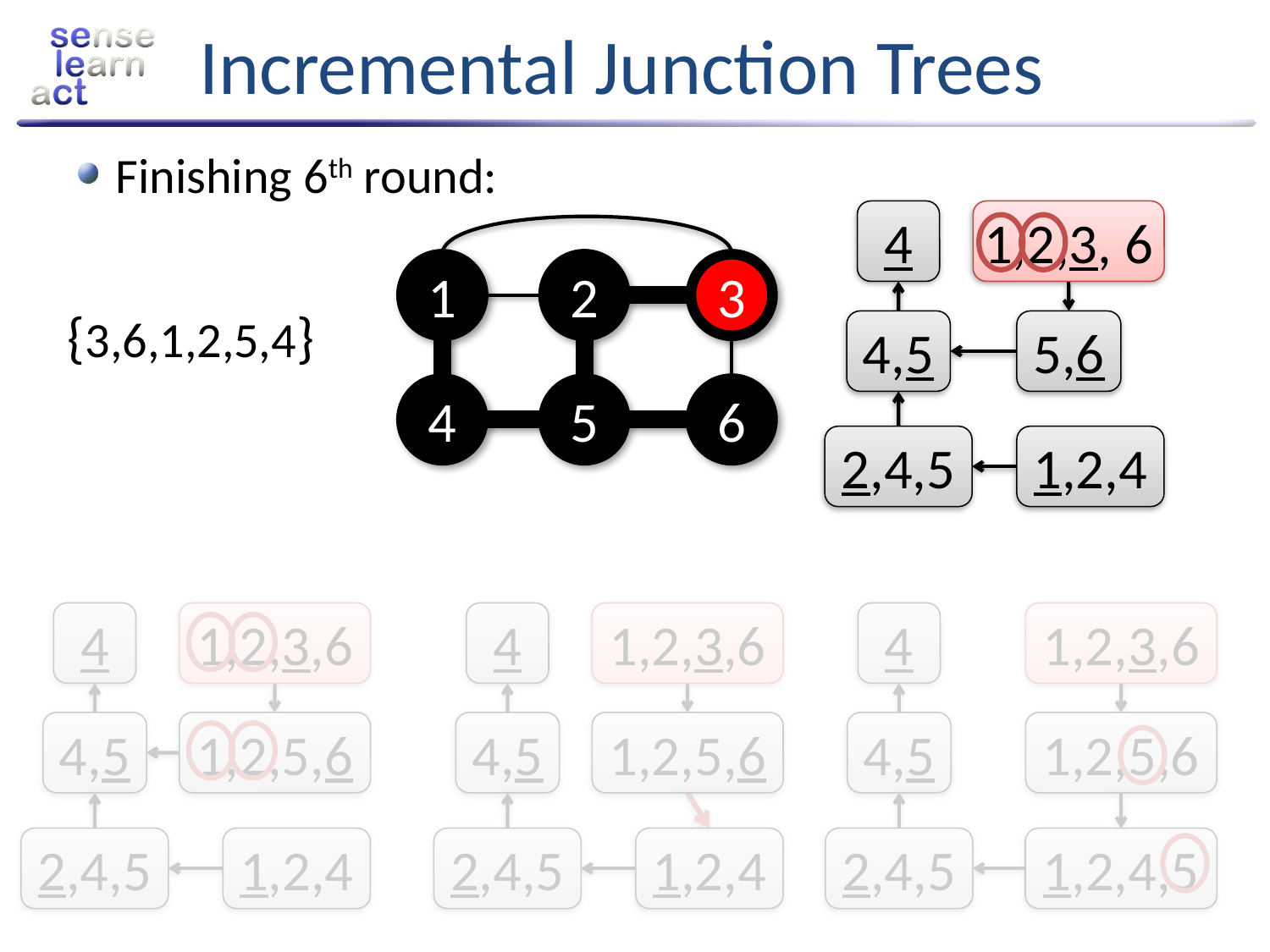

# Incremental Junction Trees
Finishing 6th round:
4
1,2,3, 6

4,5
5,6
2,4,5
1,2,4
1
2
3
4
5
6
{3,6,1,2,5,4}

4
1,2,3,6
4
1,2,3,6
4
1,2,3,6
4,5
1,2,5,6

2,4,5
1,2,4,5

4,5
1,2,5,6

4,5
1,2,5,6
2,4,5
1,2,4
2,4,5
1,2,4